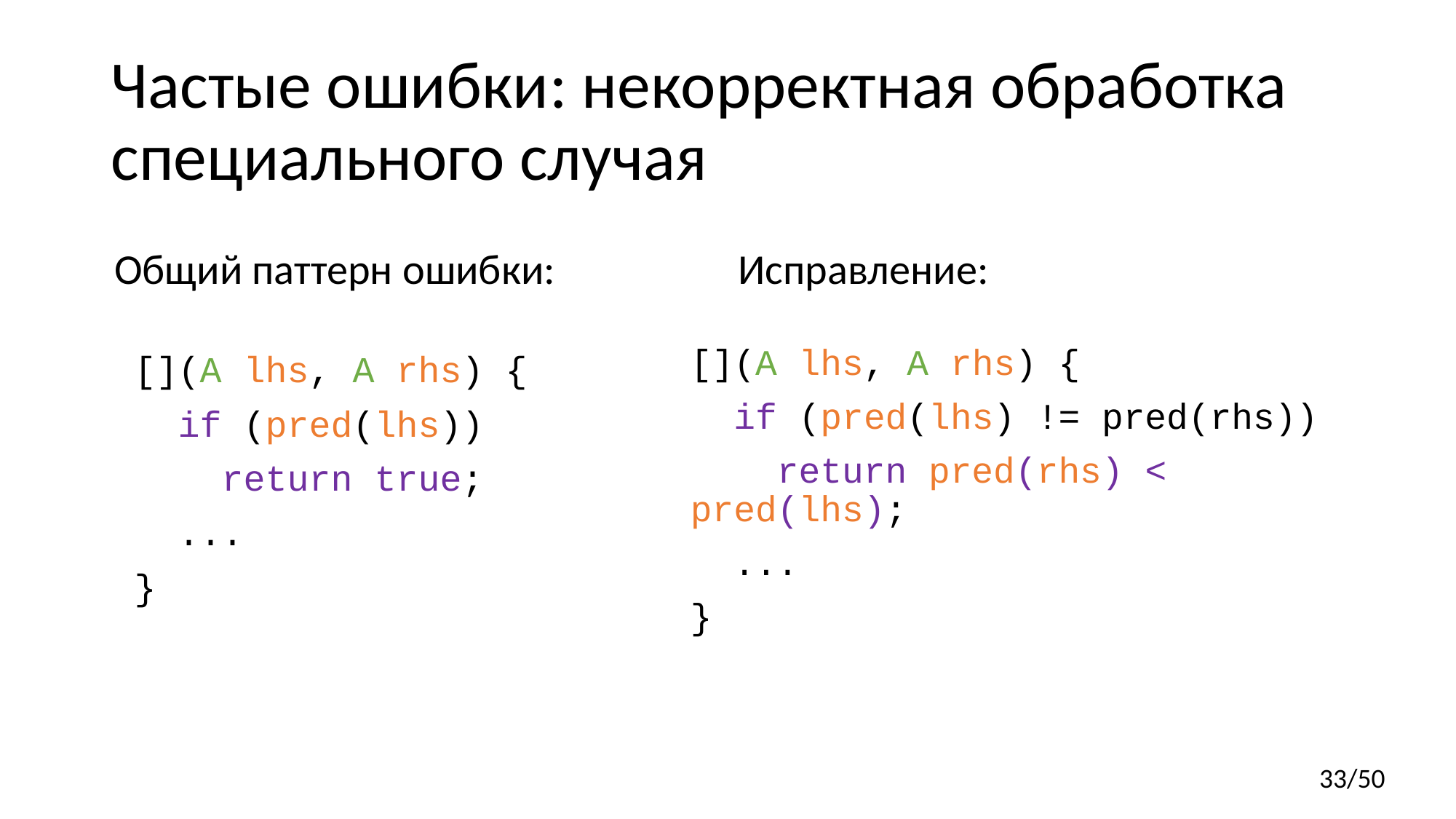

# Частые ошибки: некорректная обработка специального случая
Общий паттерн ошибки:
Исправление:
[](A lhs, A rhs) {
  if (pred(lhs) != pred(rhs))
    return pred(rhs) < pred(lhs);
  ...
}

[](A lhs, A rhs) {
  if (pred(lhs))
    return true;
  ...
}